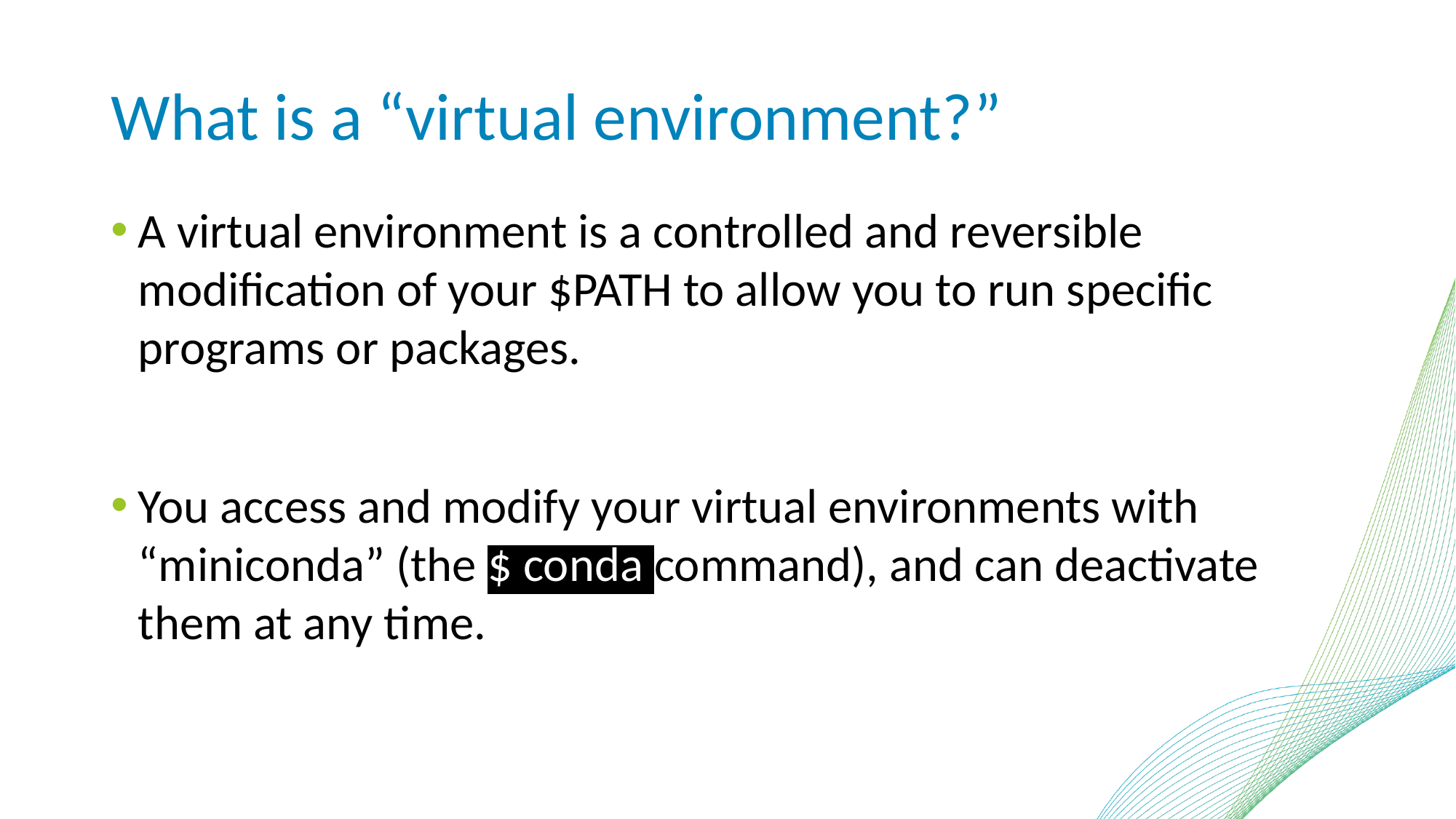

# What is a “virtual environment?”
A virtual environment is a controlled and reversible modification of your $PATH to allow you to run specific programs or packages.

You access and modify your virtual environments with “miniconda” (the $ conda command), and can deactivate them at any time.